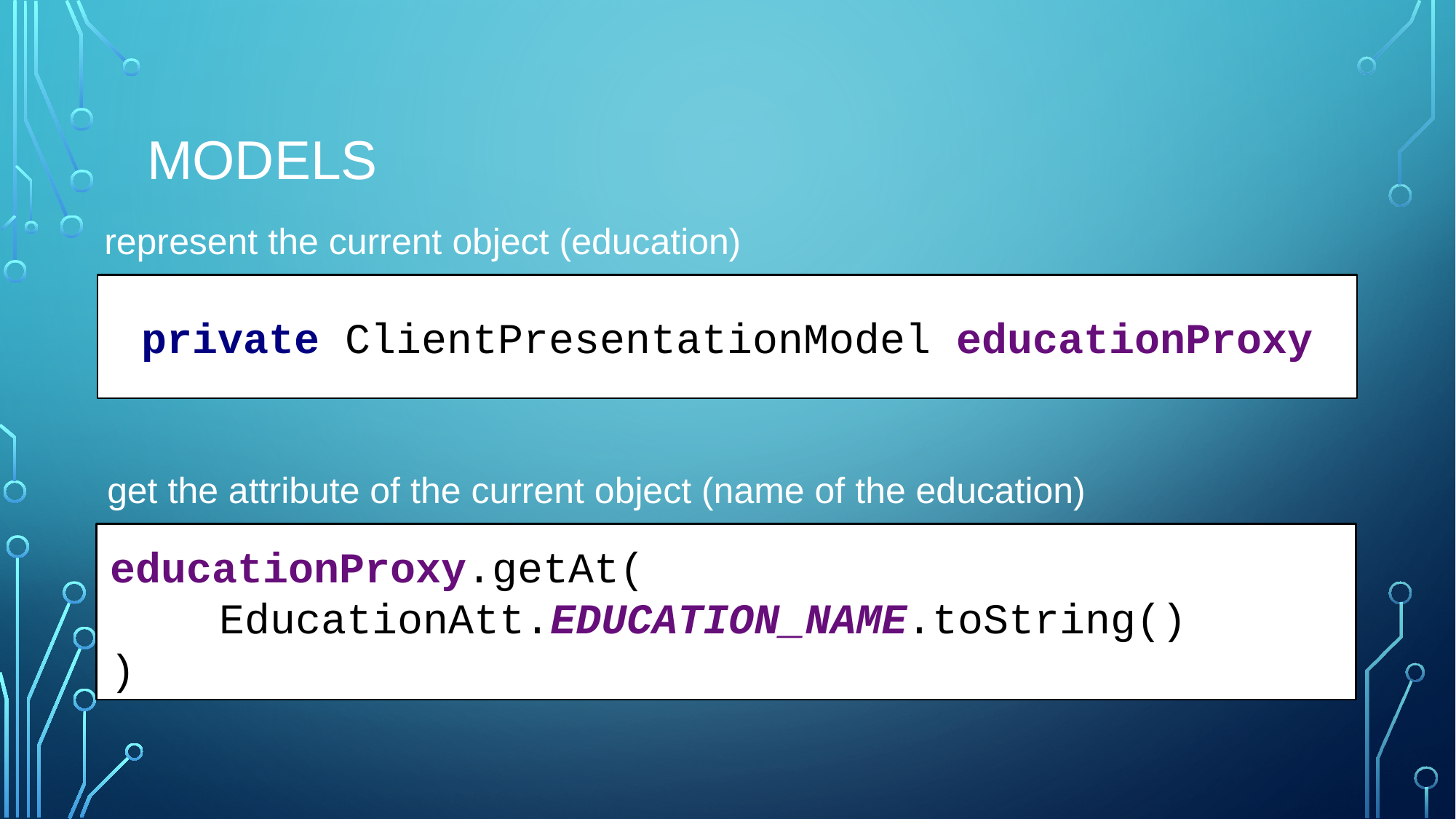

# Models
represent the current object (education)

private ClientPresentationModel educationProxy
get the attribute of the current object (name of the education)

educationProxy.getAt(
	EducationAtt.EDUCATION_NAME.toString()
)